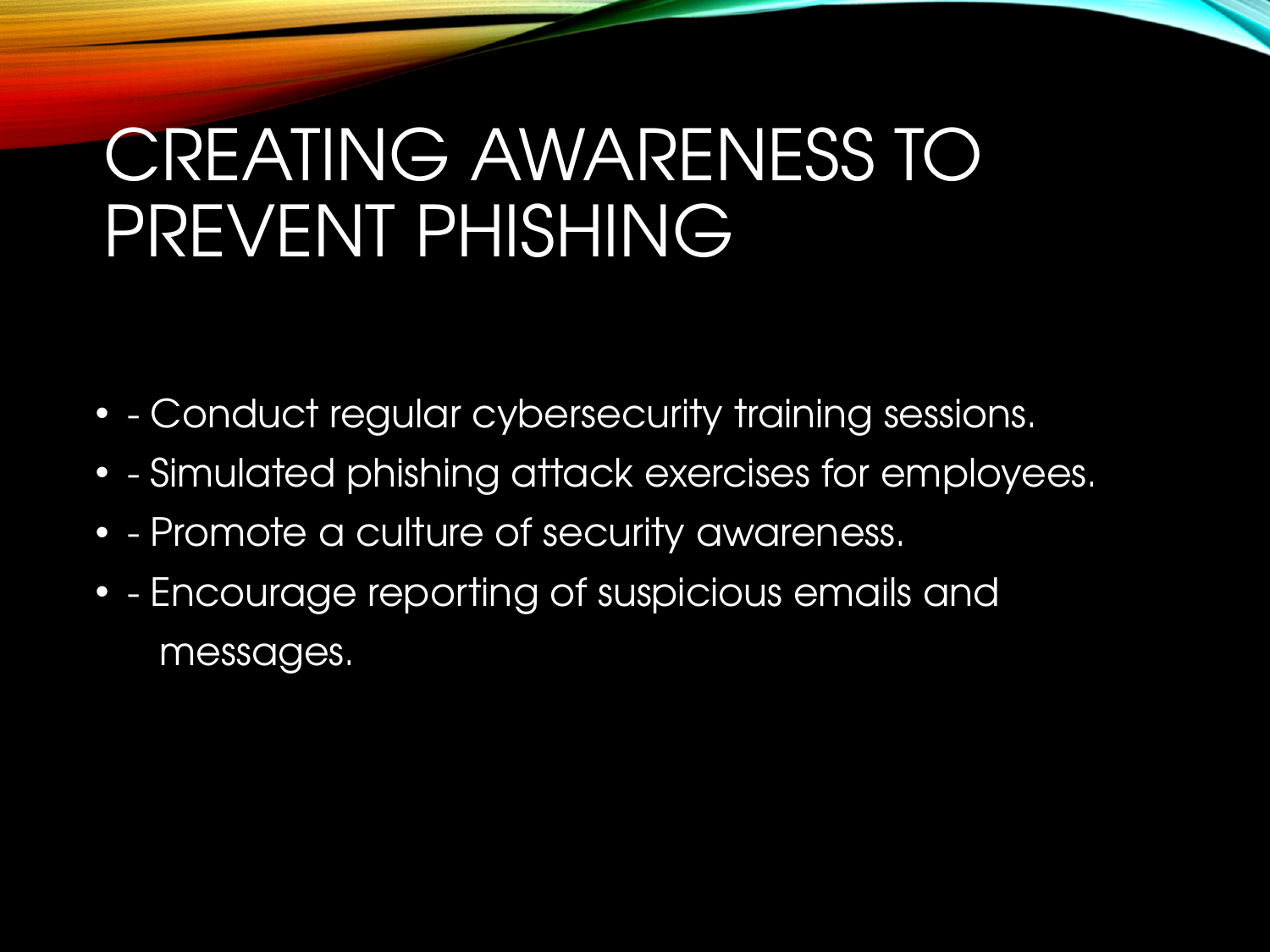

# Creating Awareness to Prevent Phishing

- Conduct regular cybersecurity training sessions.
- Simulated phishing attack exercises for employees.
- Promote a culture of security awareness.
- Encourage reporting of suspicious emails and
      messages.